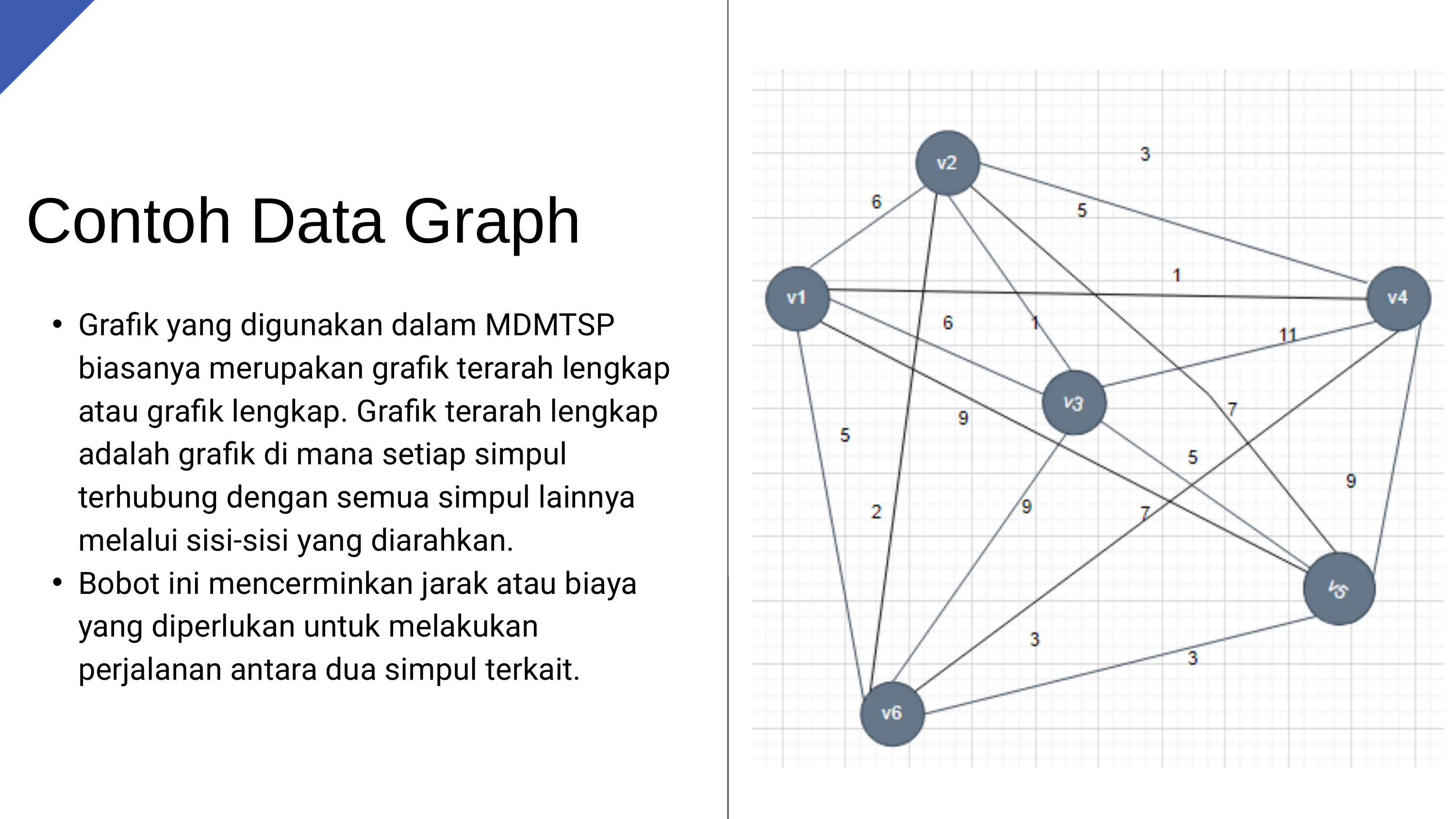

Contoh Data Graph
Grafik yang digunakan dalam MDMTSP biasanya merupakan grafik terarah lengkap atau grafik lengkap. Grafik terarah lengkap adalah grafik di mana setiap simpul terhubung dengan semua simpul lainnya melalui sisi-sisi yang diarahkan.
Bobot ini mencerminkan jarak atau biaya yang diperlukan untuk melakukan perjalanan antara dua simpul terkait.